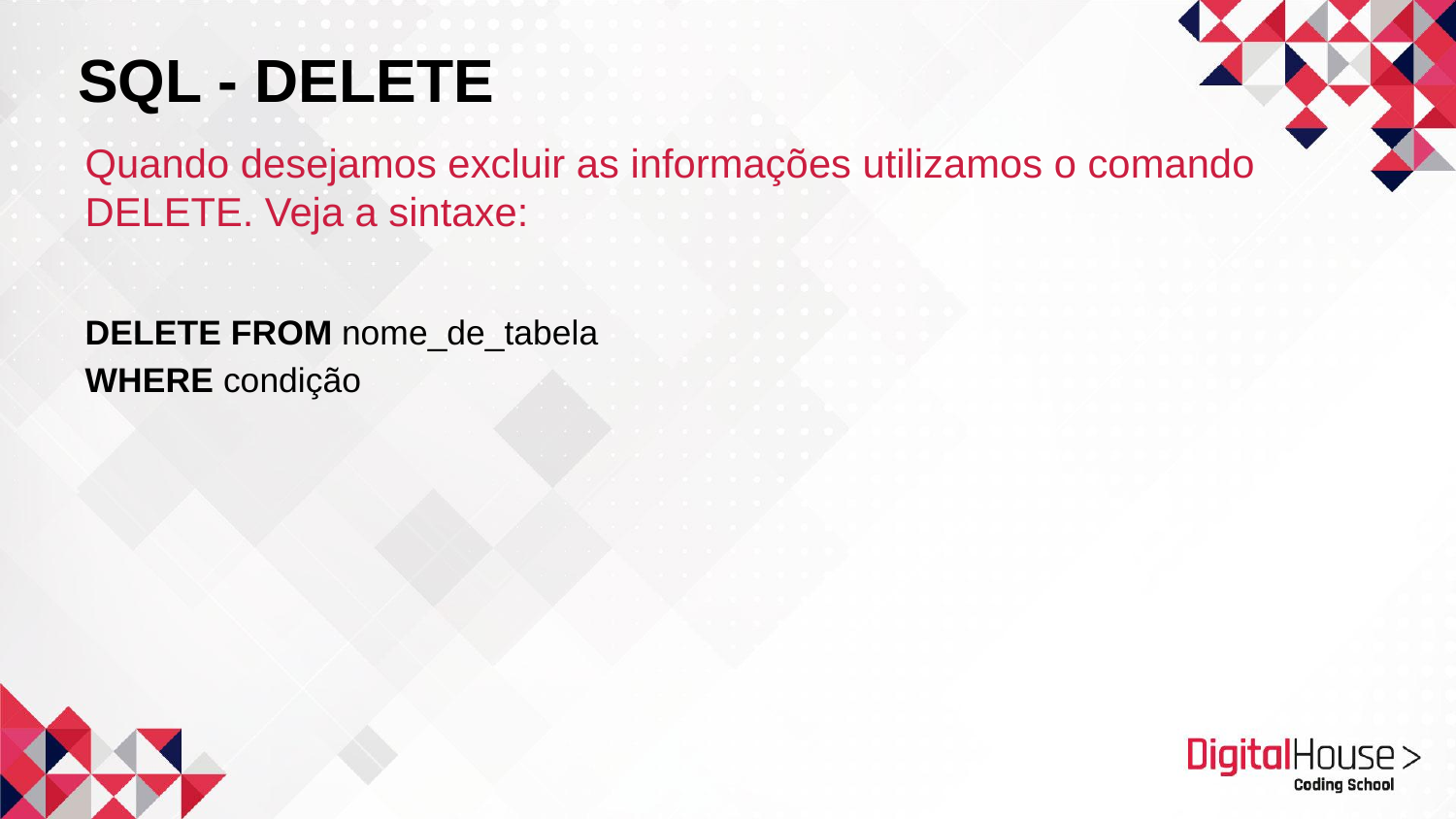

SQL - DELETE
Quando desejamos excluir as informações utilizamos o comando DELETE. Veja a sintaxe:

DELETE FROM nome_de_tabela
WHERE condição